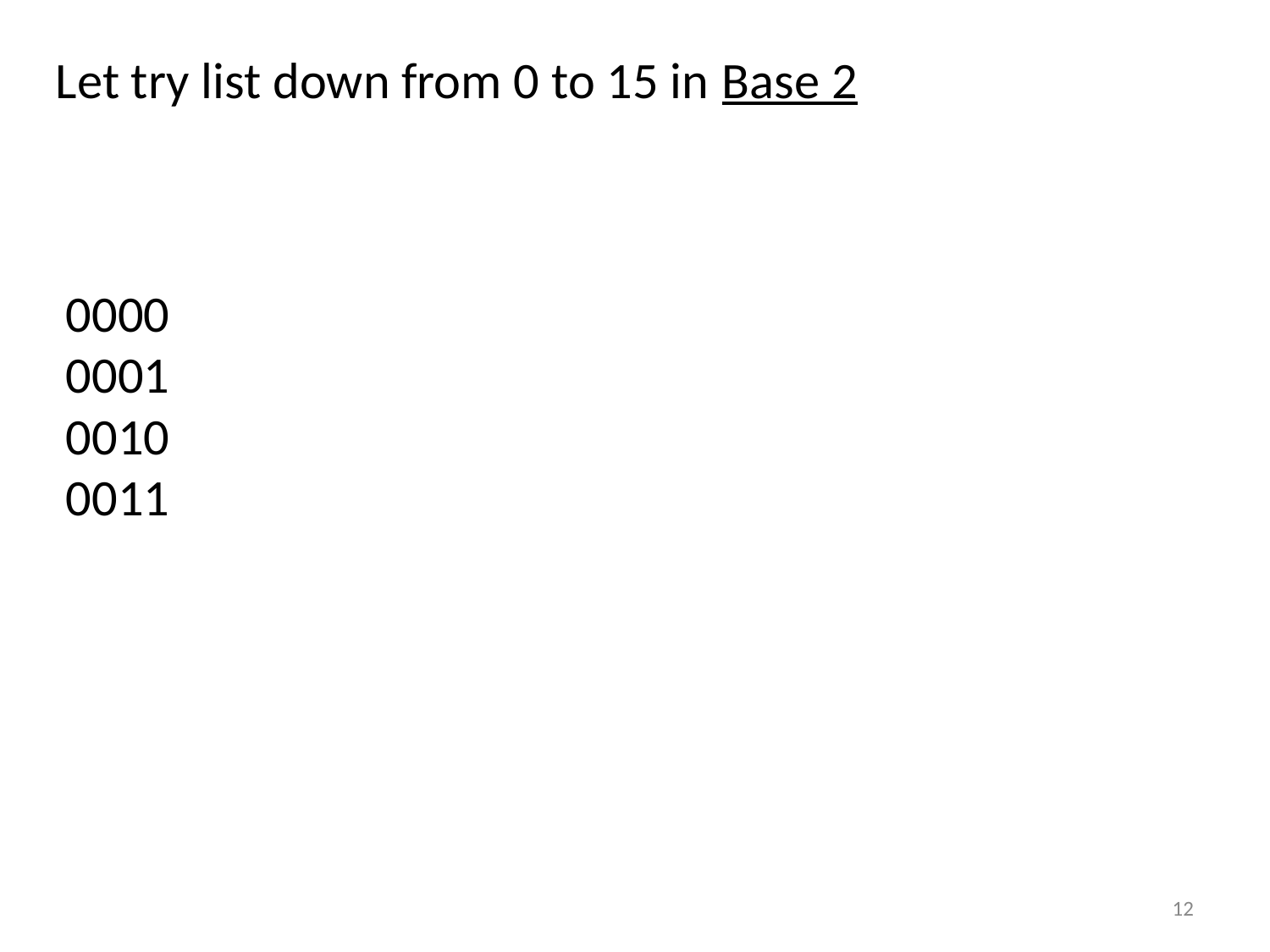

Let try list down from 0 to 15 in Base 2

0000
0001
0010
0011
12